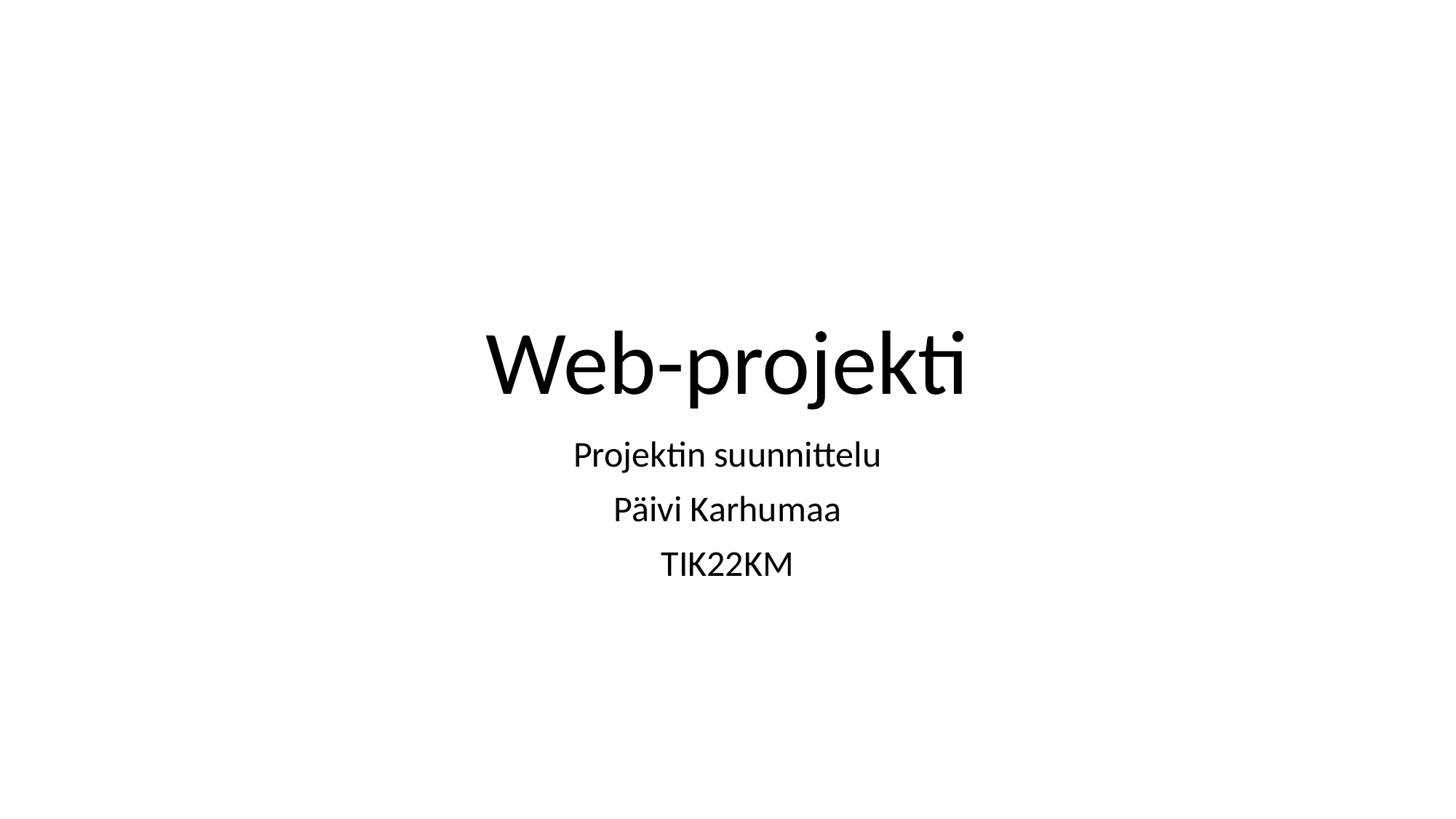

# Web-projekti
Projektin suunnittelu
Päivi Karhumaa
TIK22KM